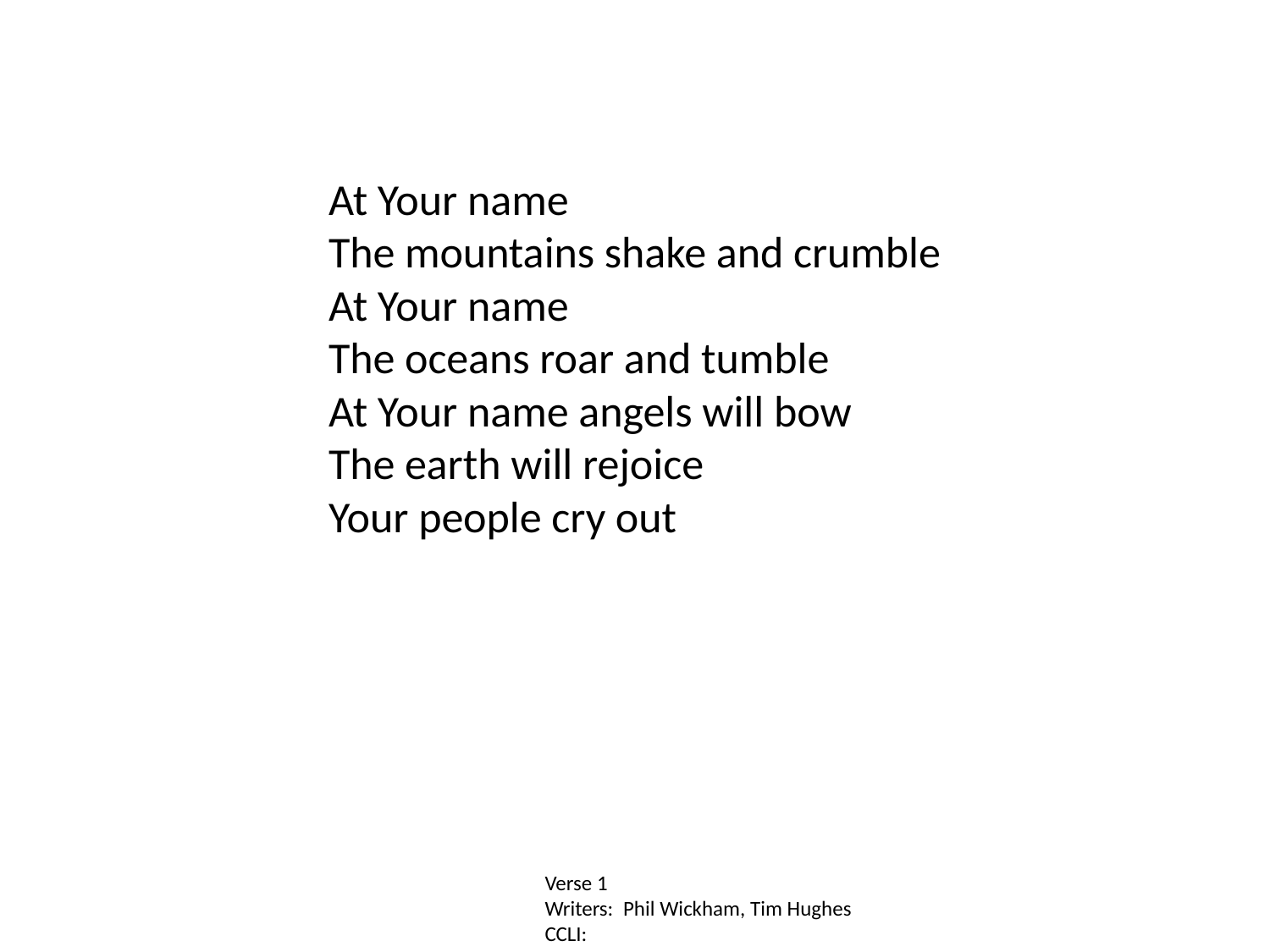

At Your name
The mountains shake and crumble
At Your name
The oceans roar and tumble
At Your name angels will bow
The earth will rejoice
Your people cry out

Verse 1
Writers:  Phil Wickham, Tim Hughes
CCLI: